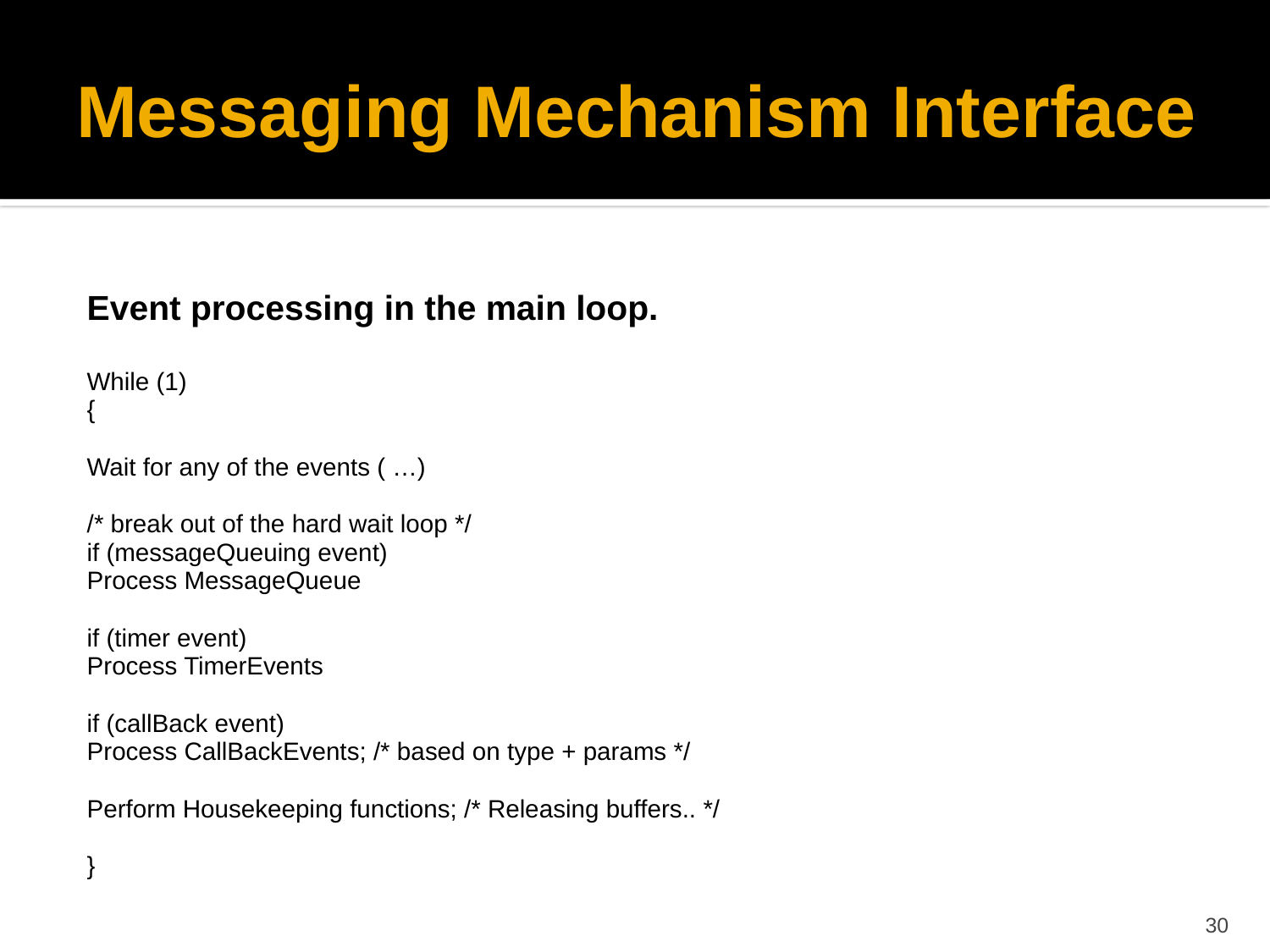

# Messaging Mechanism Interface

Event processing in the main loop.

	While (1)
	{

		Wait for any of the events ( …)

		/* break out of the hard wait loop */
		if (messageQueuing event)
			Process MessageQueue

		if (timer event)
			Process TimerEvents

		if (callBack event)
			Process CallBackEvents; /* based on type + params */

		Perform Housekeeping functions; /* Releasing buffers.. */

	}

30